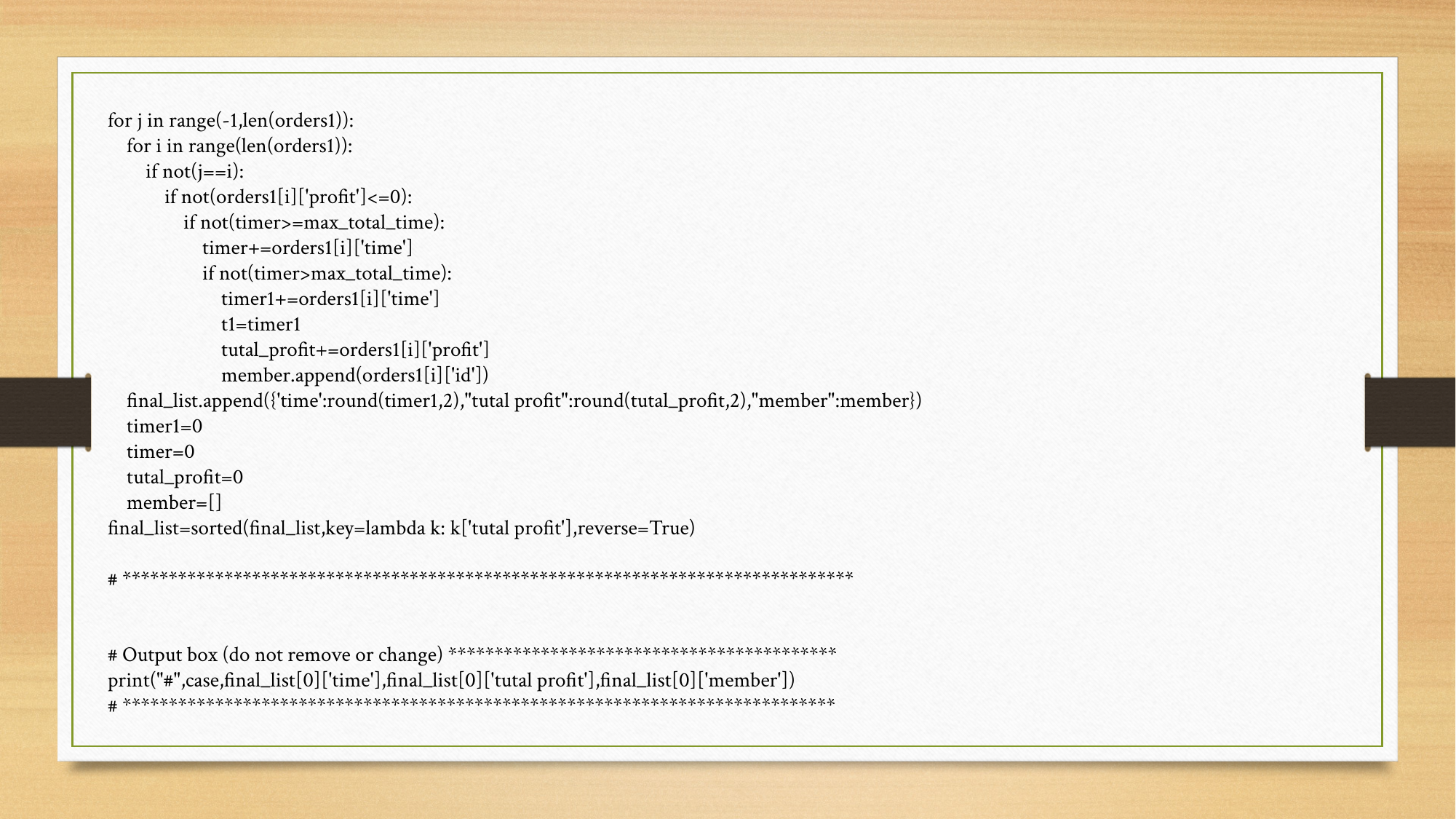

for j in range(-1,len(orders1)):
    for i in range(len(orders1)):
        if not(j==i):
            if not(orders1[i]['profit']<=0):
                if not(timer>=max_total_time):
                    timer+=orders1[i]['time']
                    if not(timer>max_total_time):
                        timer1+=orders1[i]['time']
                        t1=timer1
                        tutal_profit+=orders1[i]['profit']
                        member.append(orders1[i]['id'])
    final_list.append({'time':round(timer1,2),"tutal profit":round(tutal_profit,2),"member":member})
    timer1=0
    timer=0
    tutal_profit=0
    member=[]
final_list=sorted(final_list,key=lambda k: k['tutal profit'],reverse=True)

# *******************************************************************************

# Output box (do not remove or change) ******************************************
print("#",case,final_list[0]['time'],final_list[0]['tutal profit'],final_list[0]['member'])
# *****************************************************************************